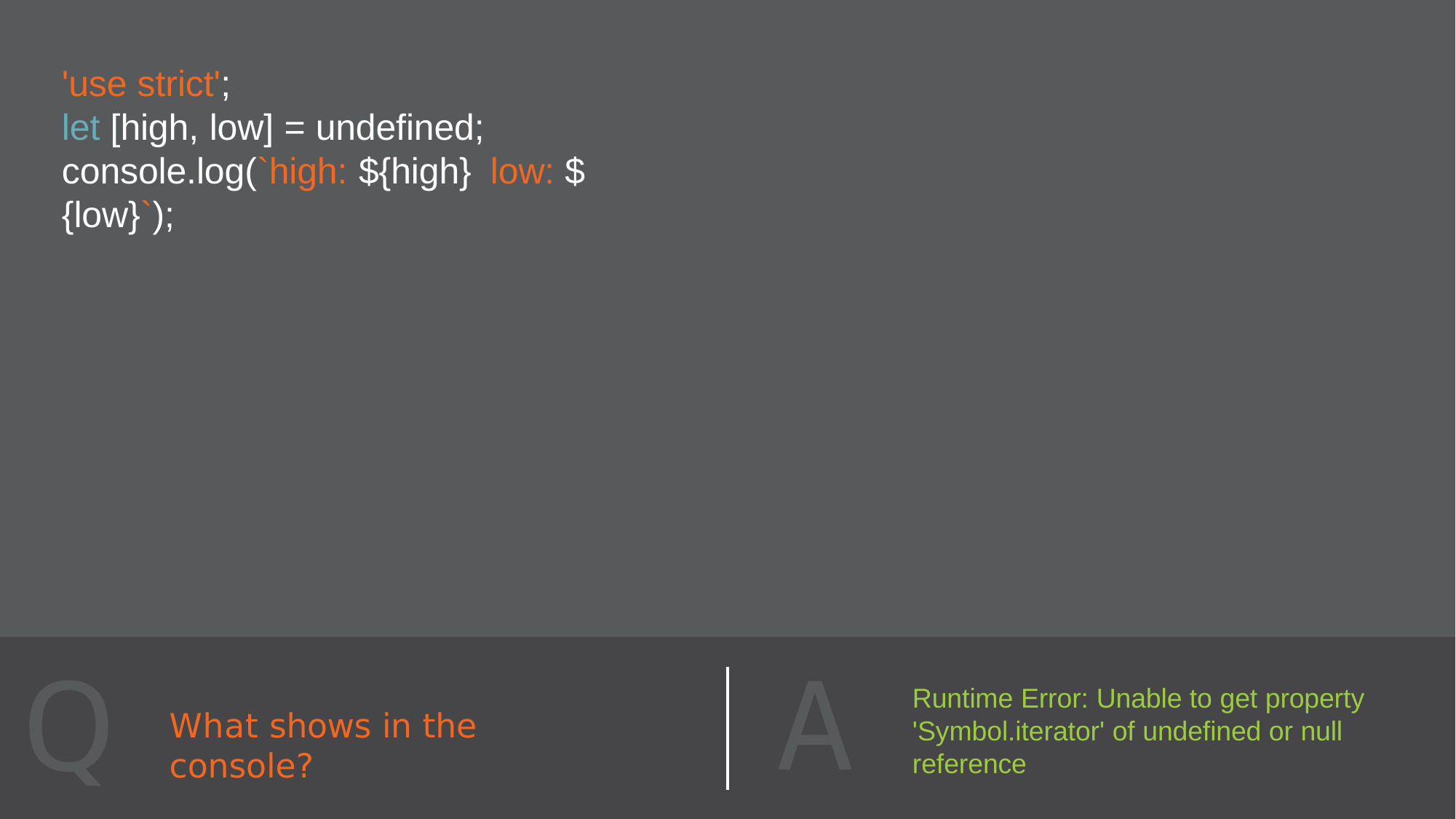

# 'use strict';
let [high, low] = undefined;  console.log(`high: ${high}	low: ${low}`);
A
Q

Runtime Error: Unable to get property
What shows in the console?
'Symbol.iterator' of undefined or null  reference
99